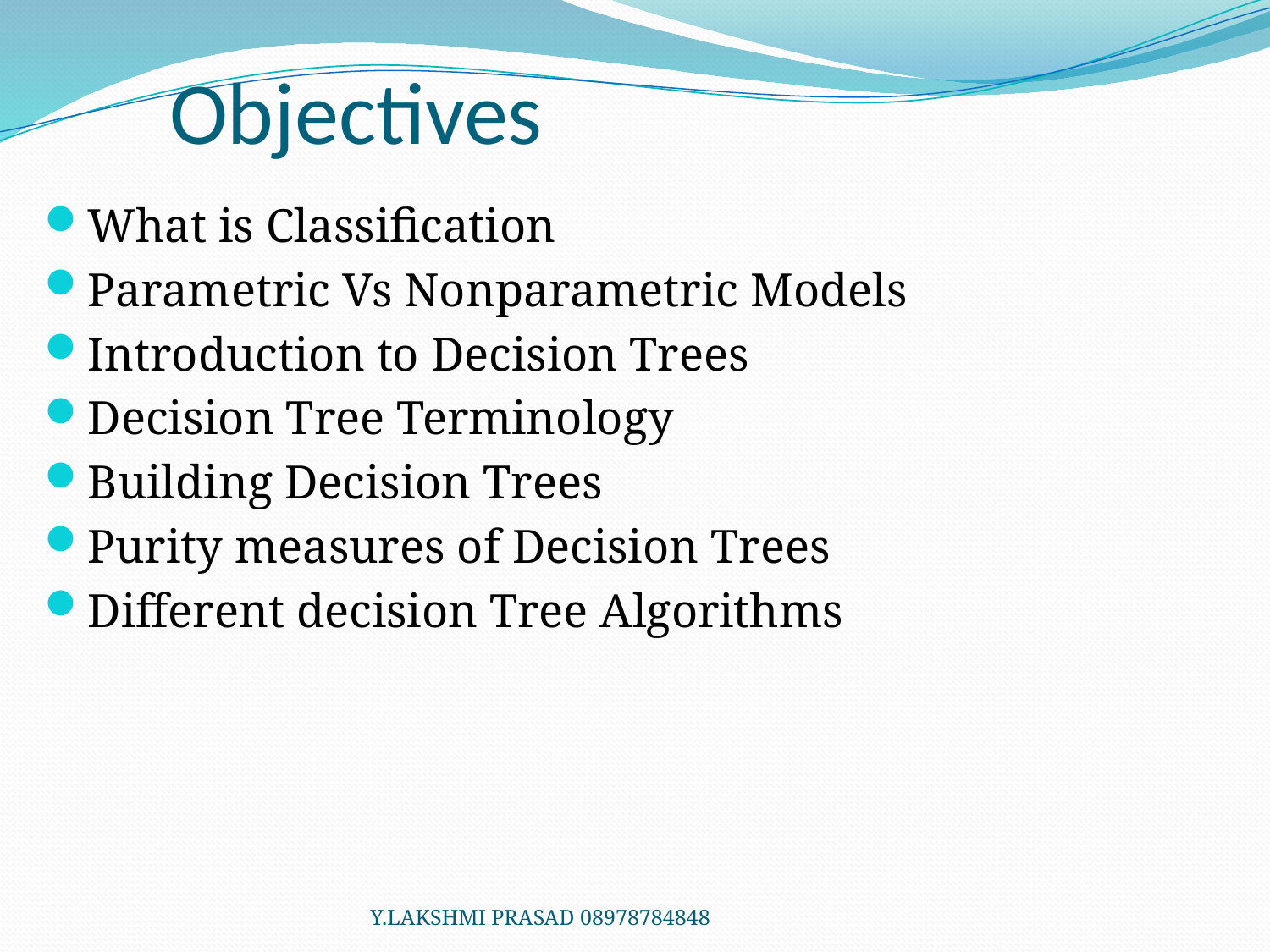

# Objectives
What is Classification
Parametric Vs Nonparametric Models
Introduction to Decision Trees
Decision Tree Terminology
Building Decision Trees
Purity measures of Decision Trees
Different decision Tree Algorithms

Y.LAKSHMI PRASAD 08978784848